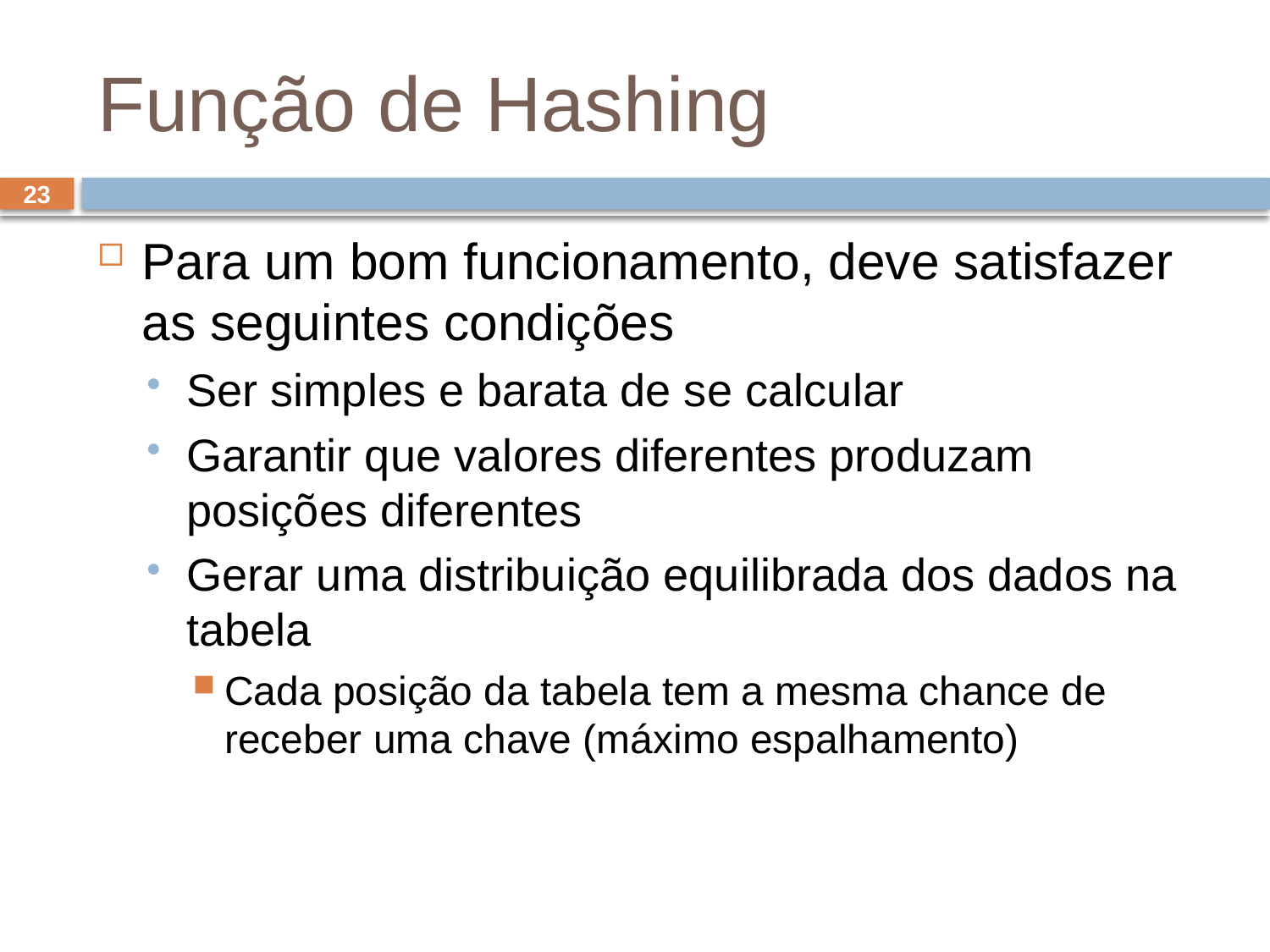

# Função de Hashing
23
Para um bom funcionamento, deve satisfazer as seguintes condições
Ser simples e barata de se calcular
Garantir que valores diferentes produzam posições diferentes
Gerar uma distribuição equilibrada dos dados na tabela
Cada posição da tabela tem a mesma chance de receber uma chave (máximo espalhamento)